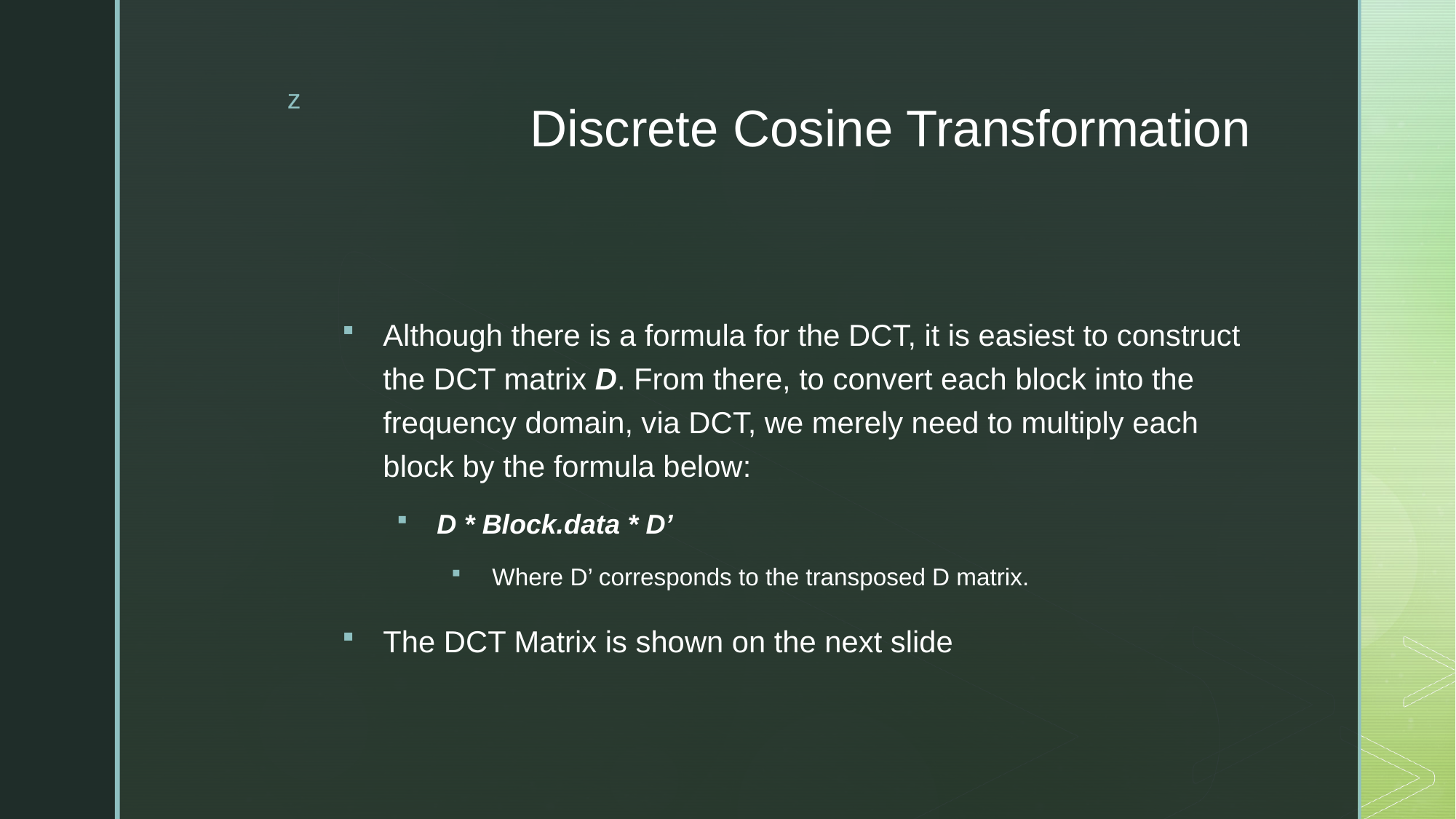

# Discrete Cosine Transformation
Although there is a formula for the DCT, it is easiest to construct the DCT matrix D. From there, to convert each block into the frequency domain, via DCT, we merely need to multiply each block by the formula below:
D * Block.data * D’
Where D’ corresponds to the transposed D matrix.
The DCT Matrix is shown on the next slide